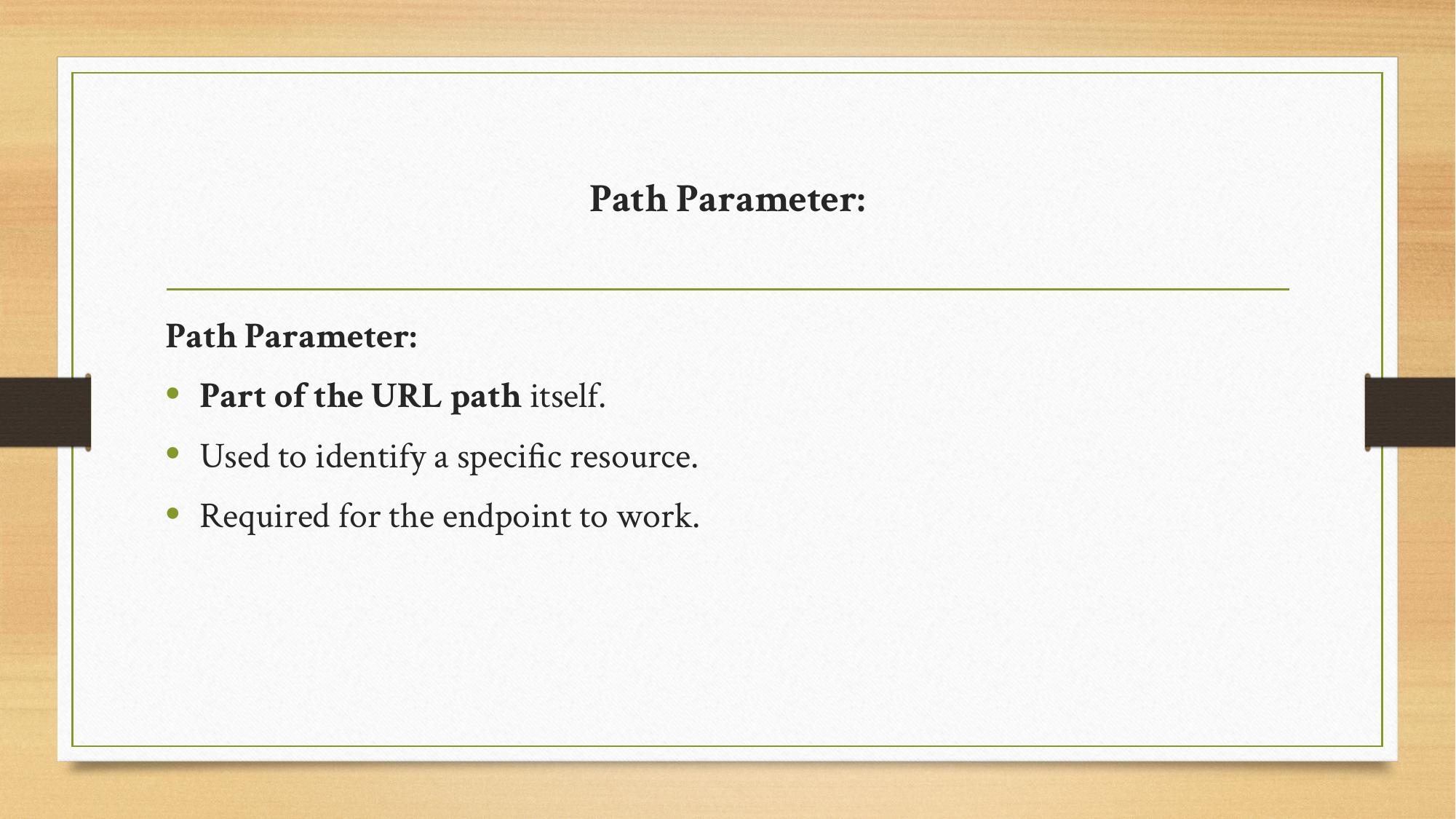

# Path Parameter:
Path Parameter:
Part of the URL path itself.
Used to identify a specific resource.
Required for the endpoint to work.